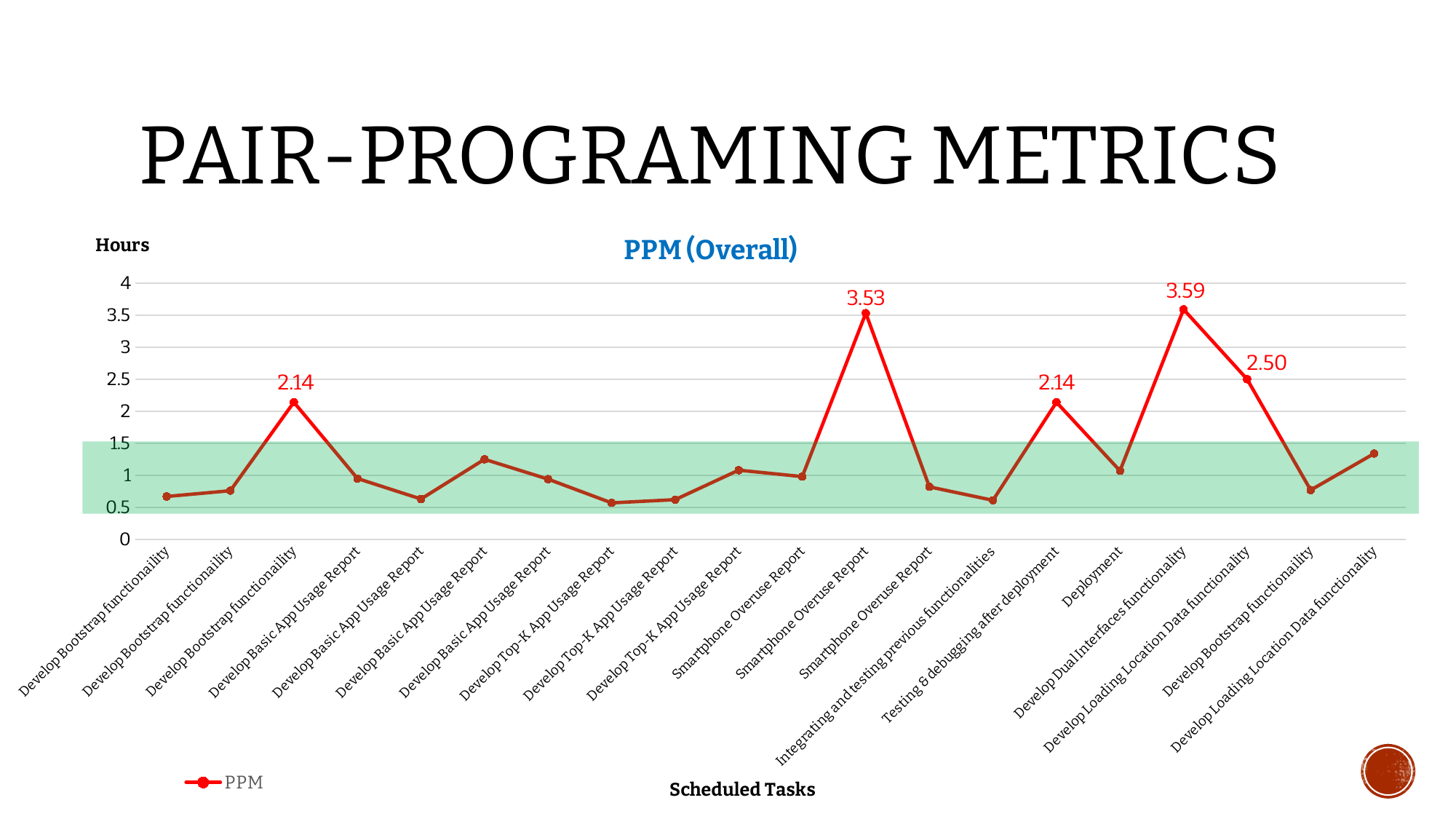

# PAIR-PROGRAMING METRICS

### Chart: PPM (Overall)

| Category | PPM |  |
|---|---|---|
| Develop Bootstrap functionaility | 0.67 | None |
| Develop Bootstrap functionaility | 0.76 | None |
| Develop Bootstrap functionaility | 2.14 | None |
| Develop Basic App Usage Report | 0.95 | None |
| Develop Basic App Usage Report | 0.63 | None |
| Develop Basic App Usage Report | 1.25 | None |
| Develop Basic App Usage Report | 0.94 | None |
| Develop Top-K App Usage Report | 0.57 | None |
| Develop Top-K App Usage Report | 0.62 | None |
| Develop Top-K App Usage Report | 1.08 | None |
| Smartphone Overuse Report | 0.98 | None |
| Smartphone Overuse Report | 3.53 | None |
| Smartphone Overuse Report | 0.82 | None |
| Integrating and testing previous functionalities | 0.61 | None |
| Testing & debugging after deployment | 2.14 | None |
| Deployment | 1.07 | None |
| Develop Dual Interfaces functionality | 3.59 | None |
| Develop Loading Location Data functionality | 2.5 | None |
| Develop Bootstrap functionaility | 0.77 | None |
| Develop Loading Location Data functionality | 1.34 | None |
3.59
3.53
2.50
2.14
2.14